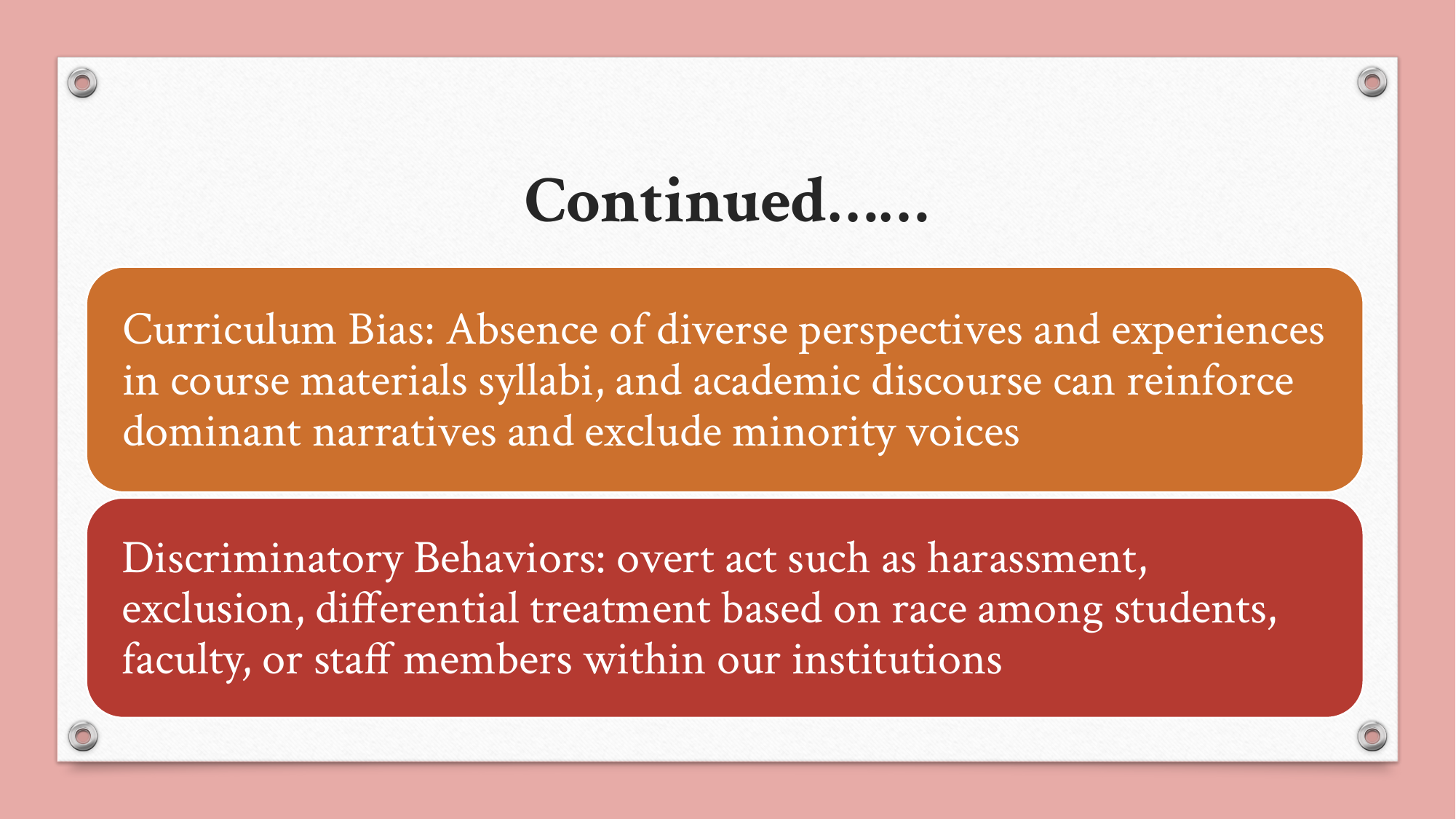

# Continued……
Curriculum Bias: Absence of diverse perspectives and experiences in course materials syllabi, and academic discourse can reinforce dominant narratives and exclude minority voices
Discriminatory Behaviors: overt act such as harassment, exclusion, differential treatment based on race among students, faculty, or staff members within our institutions